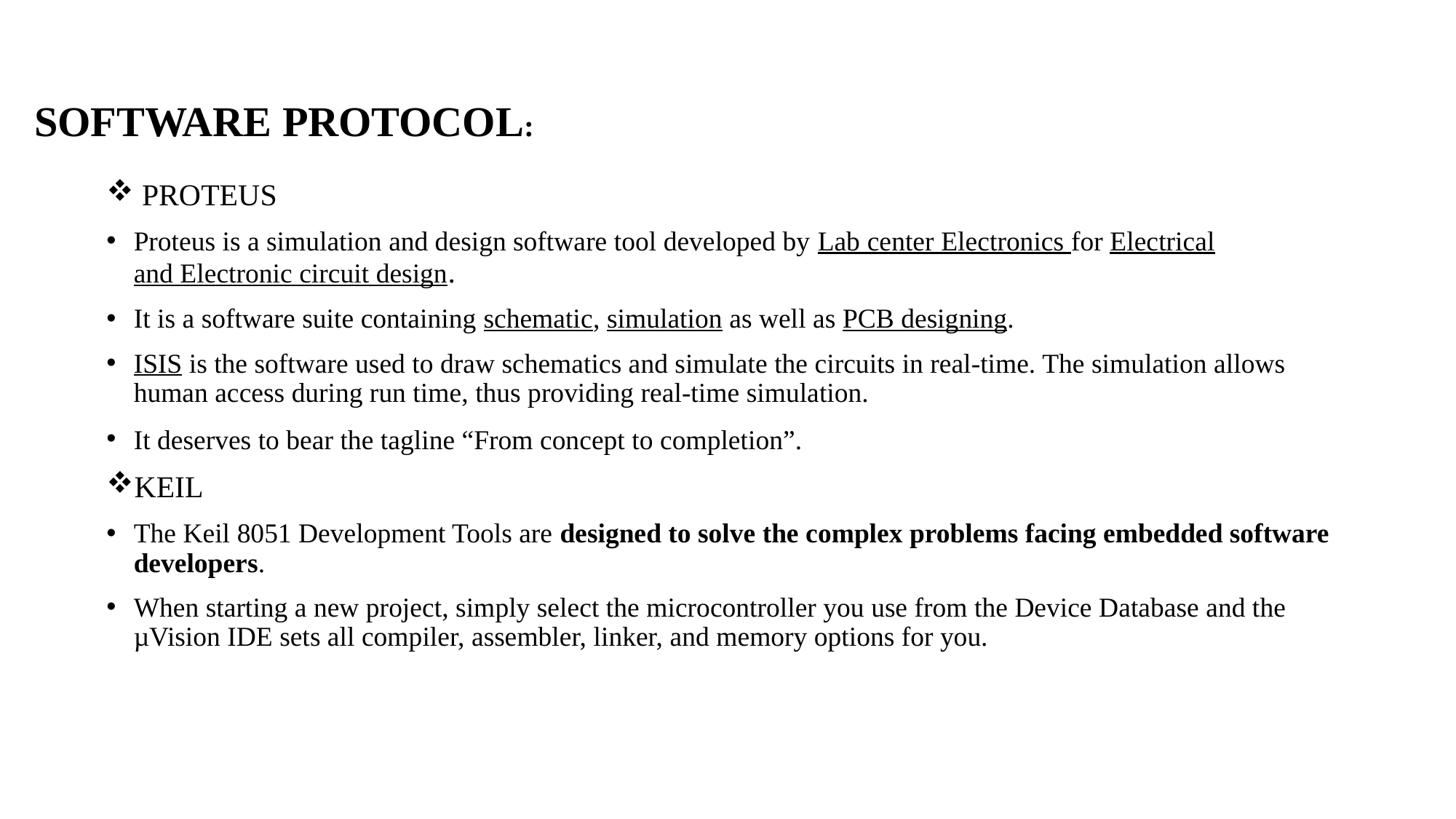

# SOFTWARE PROTOCOL:
 PROTEUS
Proteus is a simulation and design software tool developed by Lab center Electronics for Electrical and Electronic circuit design.
It is a software suite containing schematic, simulation as well as PCB designing.
ISIS is the software used to draw schematics and simulate the circuits in real-time. The simulation allows human access during run time, thus providing real-time simulation.
It deserves to bear the tagline “From concept to completion”.
KEIL
The Keil 8051 Development Tools are designed to solve the complex problems facing embedded software developers.
When starting a new project, simply select the microcontroller you use from the Device Database and the µVision IDE sets all compiler, assembler, linker, and memory options for you.